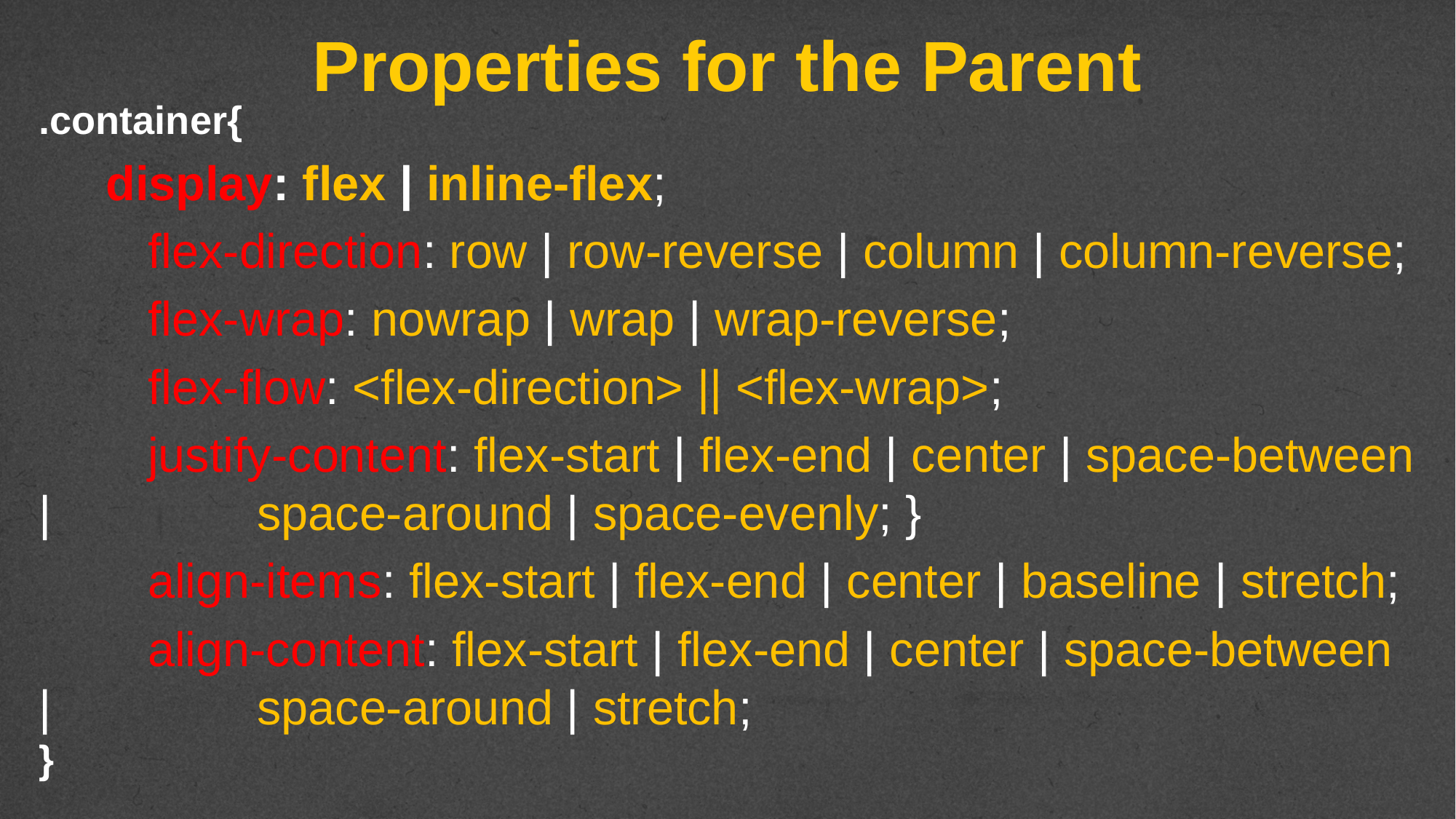

# Properties for the Parent
.container{
     display: flex | inline-flex;
    	flex-direction: row | row-reverse | column | column-reverse;
	flex-wrap: nowrap | wrap | wrap-reverse;
	flex-flow: <flex-direction> || <flex-wrap>;
	justify-content: flex-start | flex-end | center | space-between | 		space-around | space-evenly; }
	align-items: flex-start | flex-end | center | baseline | stretch;
	align-content: flex-start | flex-end | center | space-between | 		space-around | stretch;
}